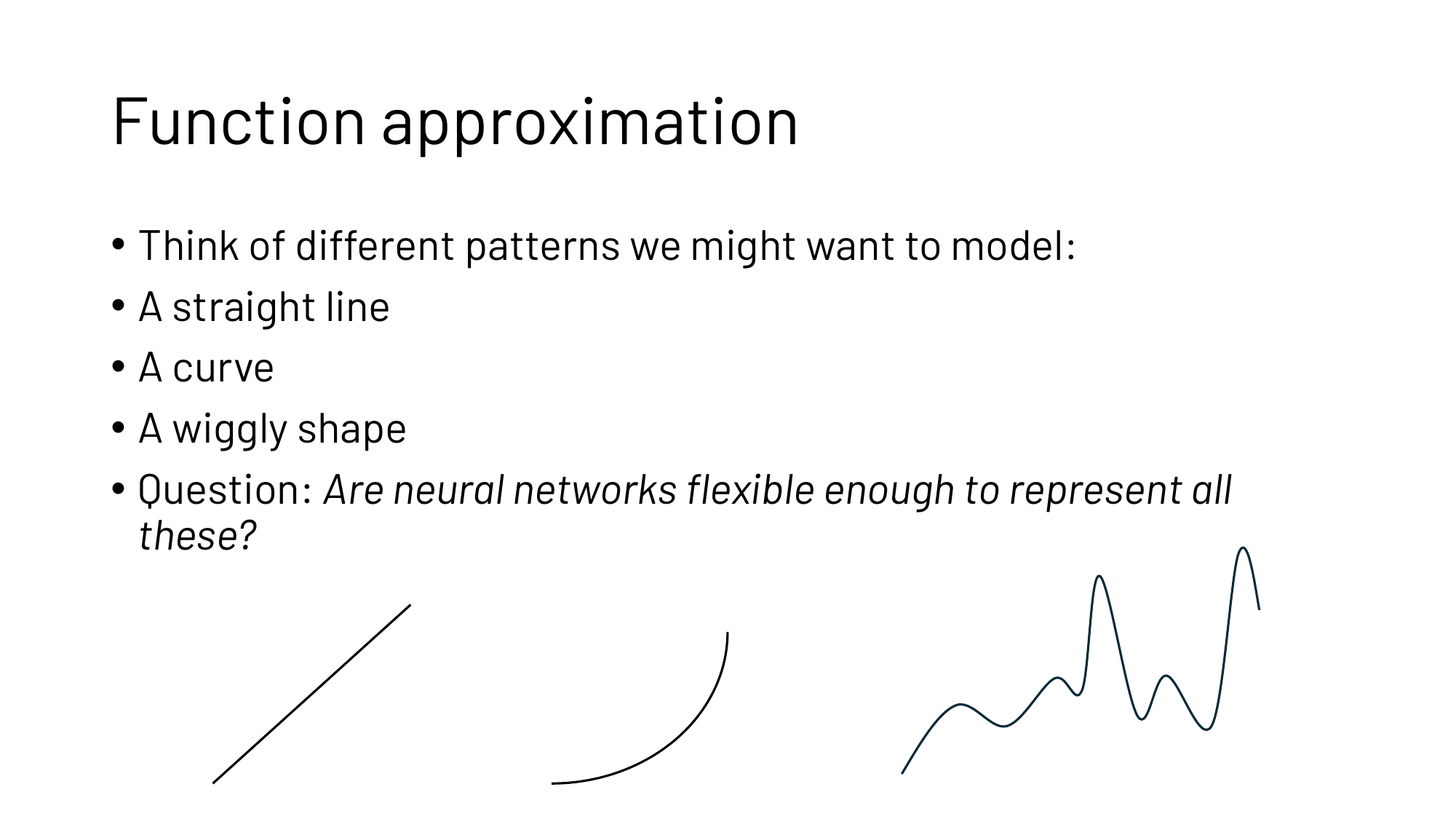

# Function approximation
Think of different patterns we might want to model:
A straight line
A curve
A wiggly shape
Question: Are neural networks flexible enough to represent all these?